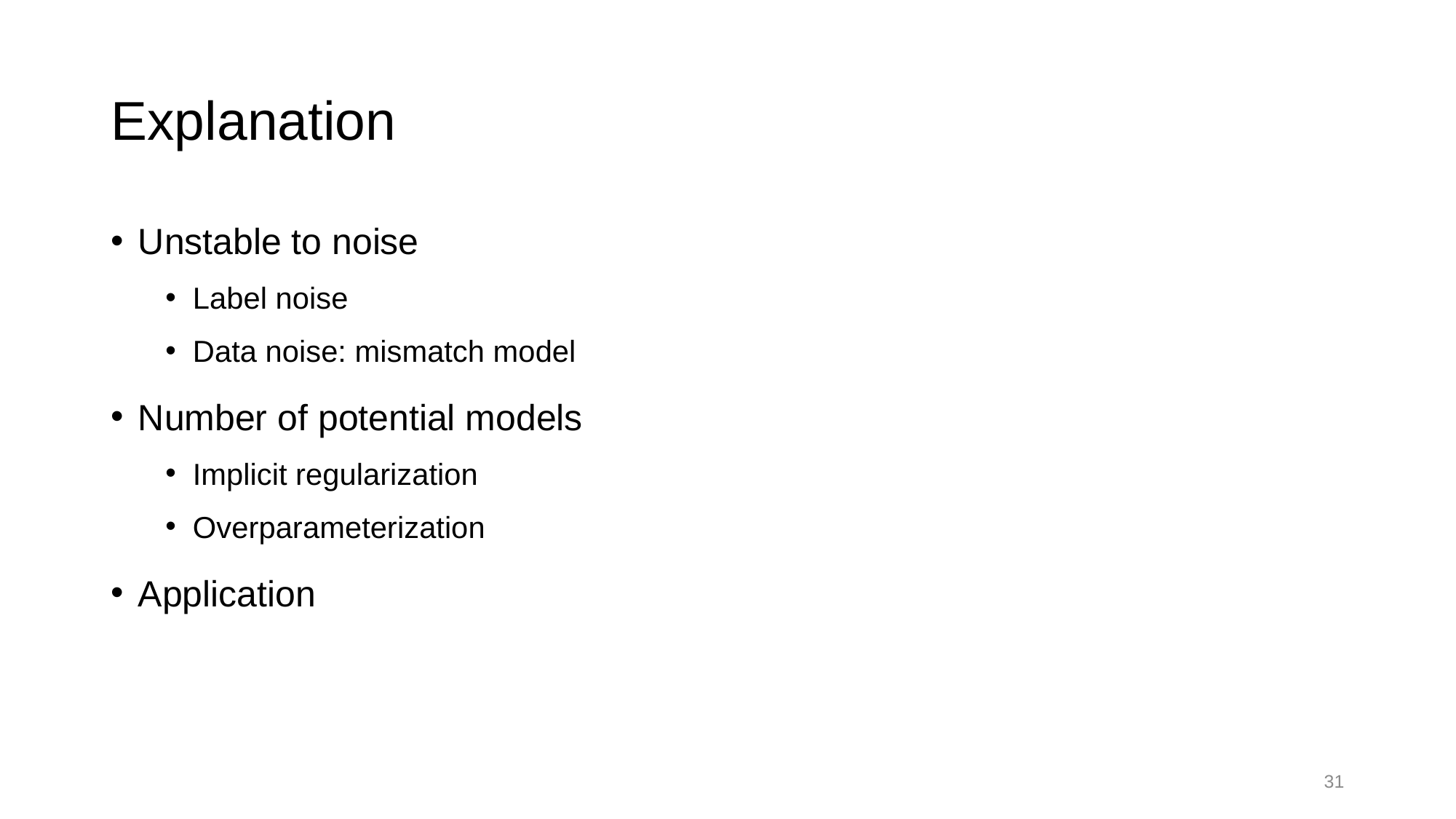

# Explanation
Unstable to noise
Label noise
Data noise: mismatch model
Number of potential models
Implicit regularization
Overparameterization
Application

31